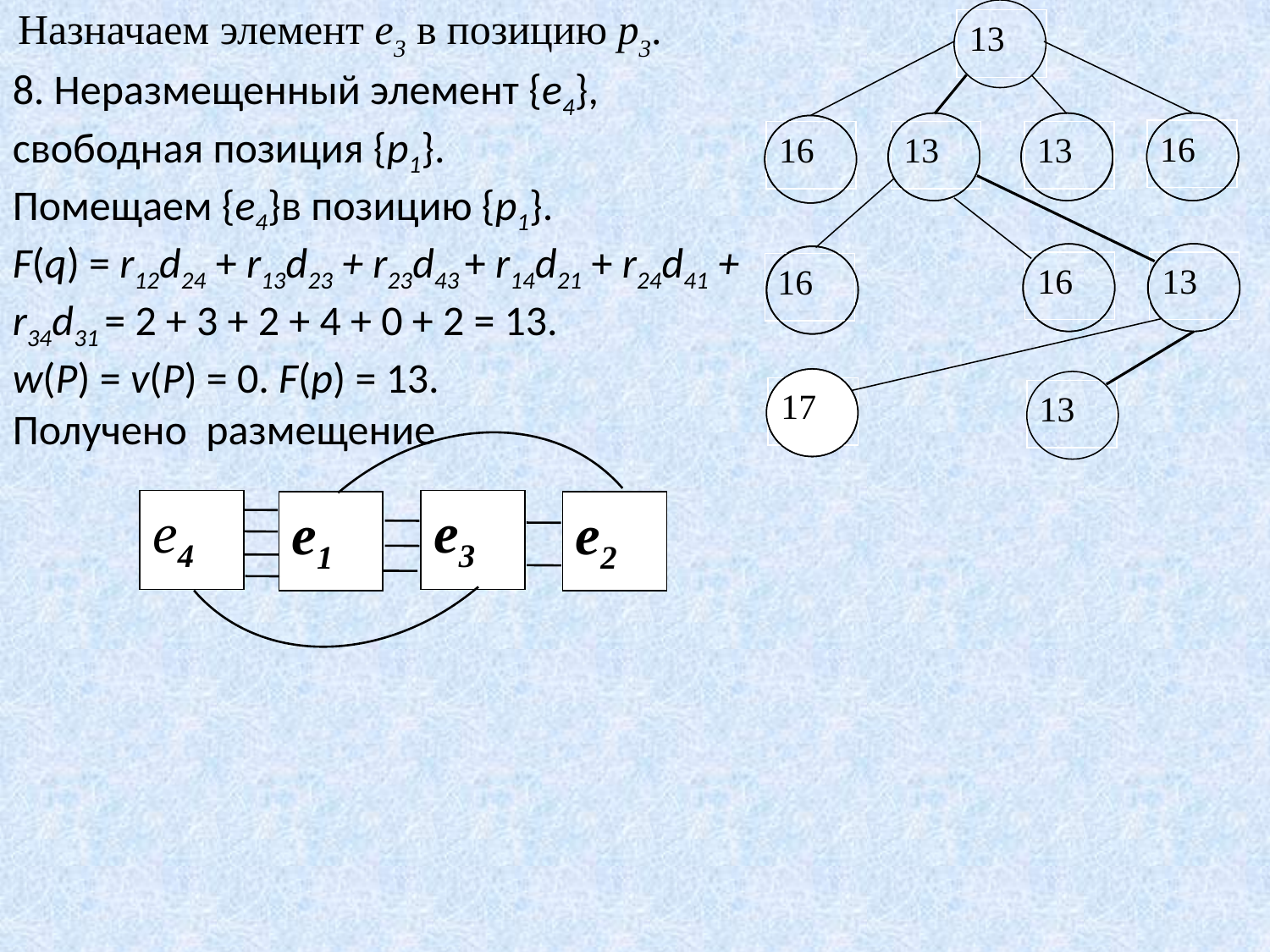

Назначаем элемент e3 в позицию р3.

13

16
16
13
13

16
13
16

17
13
8. Неразмещенный элемент {e4}, свободная позиция {р1}.
Помещаем {e4}в позицию {р1}.
F(q) = r12d24 + r13d23 + r23d43 + r14d21 + r24d41 + r34d31 = 2 + 3 + 2 + 4 + 0 + 2 = 13.
w(P) = v(P) = 0. F(р) = 13.
Получено  размещение

е4
е3
е1
е2